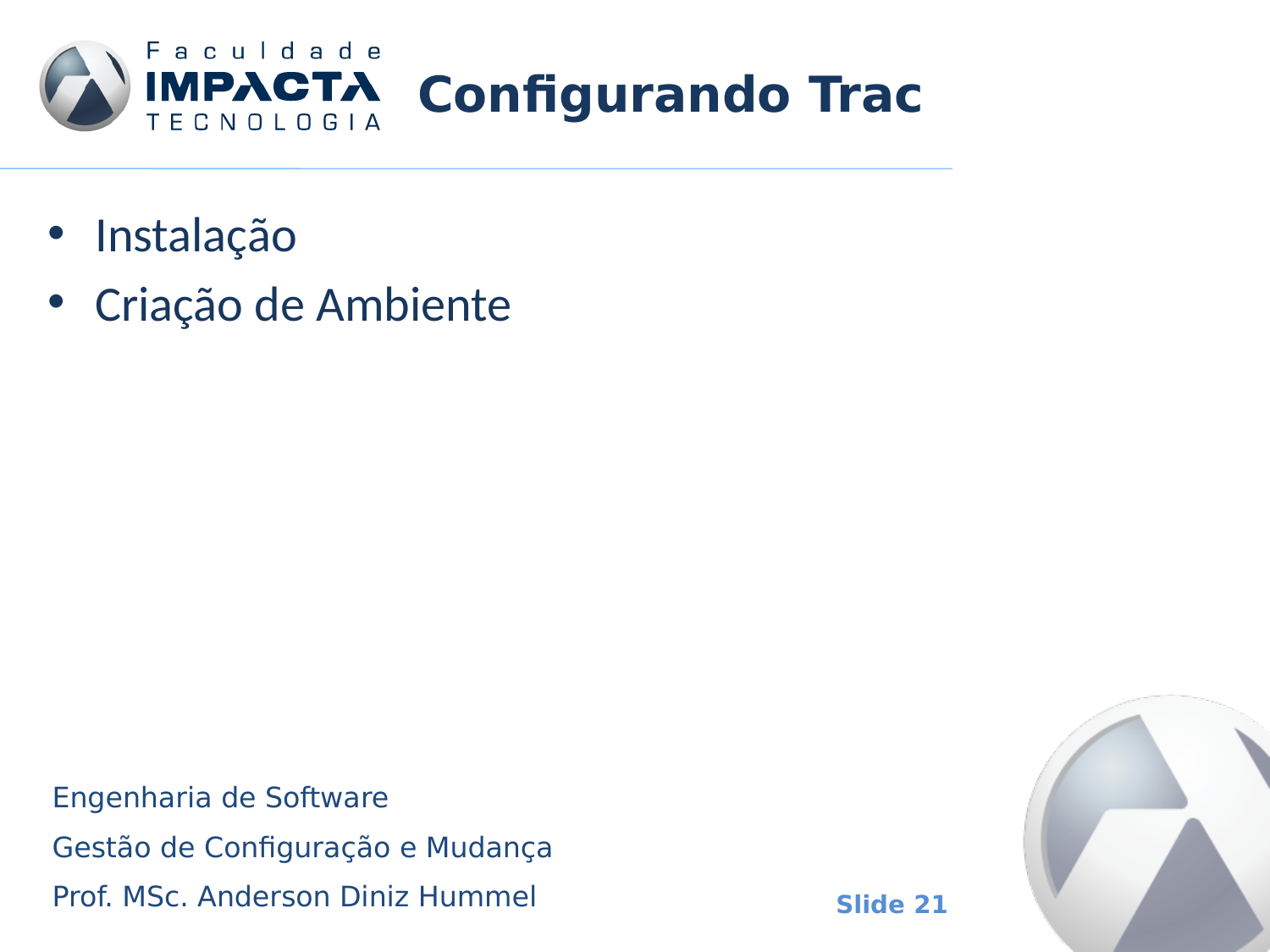

# Configurando Trac
Instalação
Criação de Ambiente

Engenharia de Software
Gestão de Configuração e Mudança

Prof. MSc. Anderson Diniz Hummel